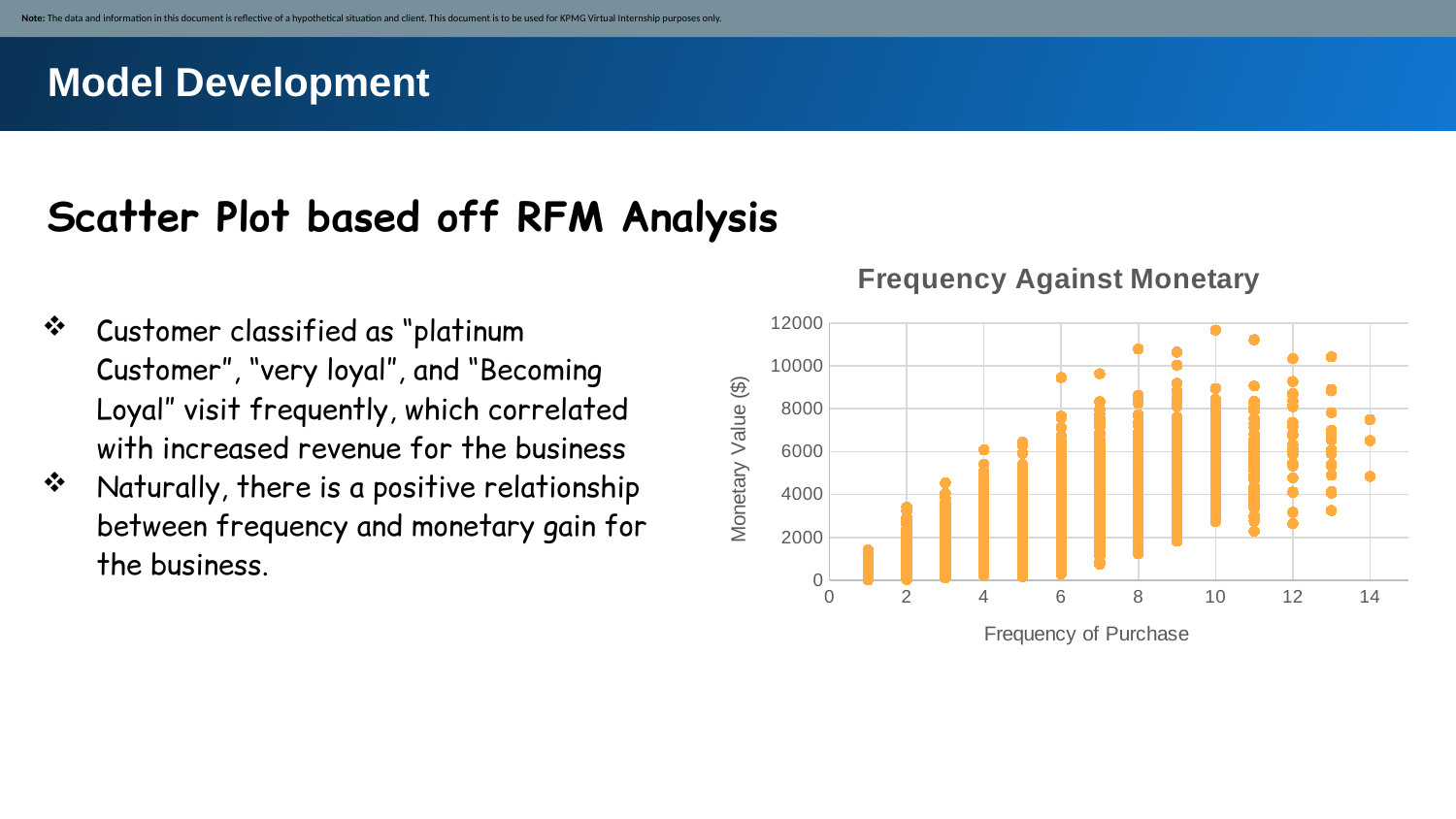

Note: The data and information in this document is reflective of a hypothetical situation and client. This document is to be used for KPMG Virtual Internship purposes only.
Model Development

Scatter Plot based off RFM Analysis

### Chart: Frequency Against Monetary

| Category | Sum of Profit |
|---|---|
Customer classified as “platinum Customer”, “very loyal”, and “Becoming Loyal” visit frequently, which correlated with increased revenue for the business
Naturally, there is a positive relationship between frequency and monetary gain for the business.